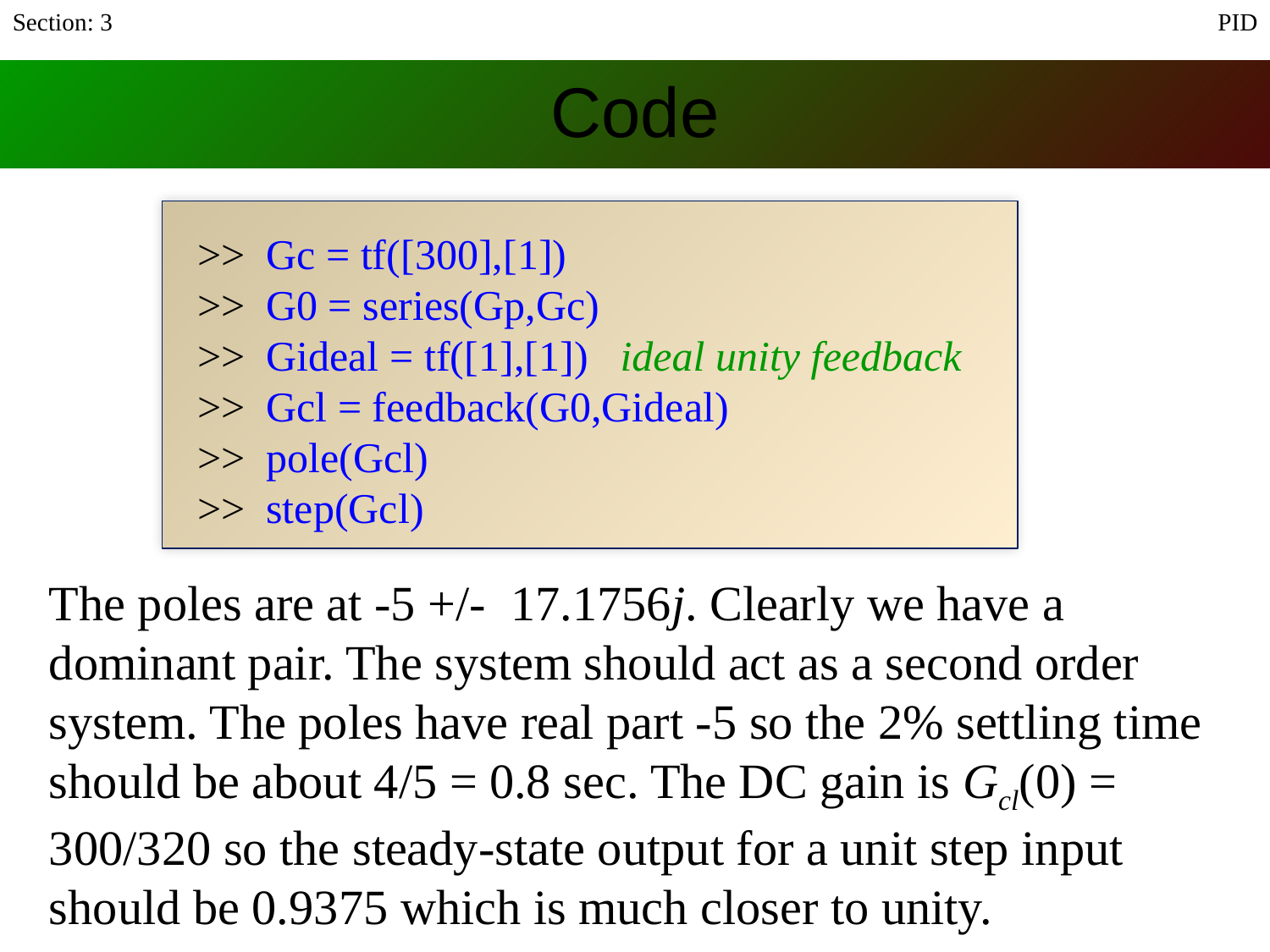

Section: 3
PID

Code

>>  Gc = tf([300],[1])
>>  G0 = series(Gp,Gc)
>>  Gideal = tf([1],[1])   ideal unity feedback
>>  Gcl = feedback(G0,Gideal)
>>  pole(Gcl)
>>  step(Gcl)

The poles are at -5 +/-  17.1756j. Clearly we have a dominant pair. The system should act as a second order system. The poles have real part -5 so the 2% settling time should be about 4/5 = 0.8 sec. The DC gain is Gcl(0) = 300/320 so the steady-state output for a unit step input should be 0.9375 which is much closer to unity.